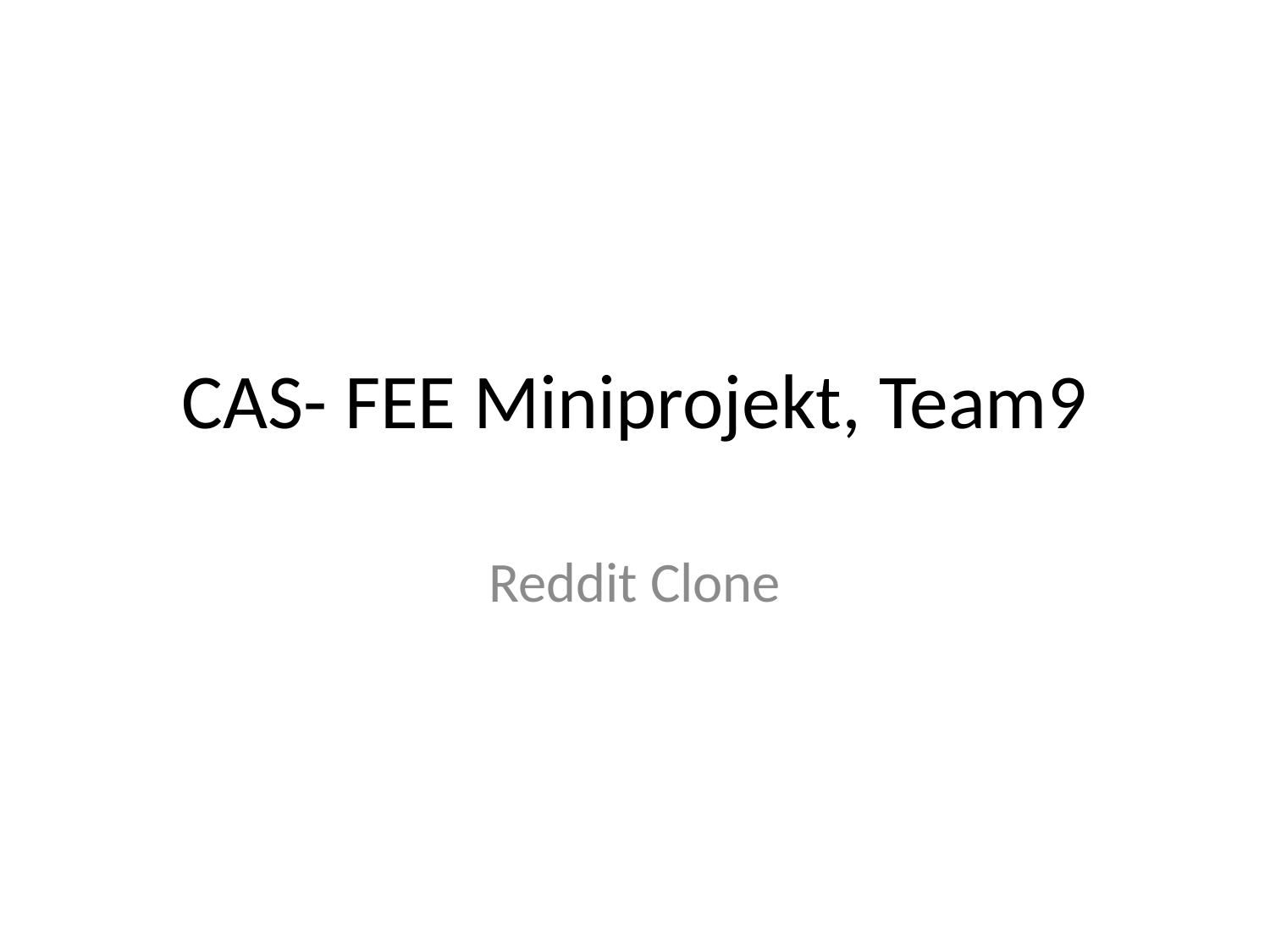

# CAS- FEE Miniprojekt, Team9
Reddit Clone